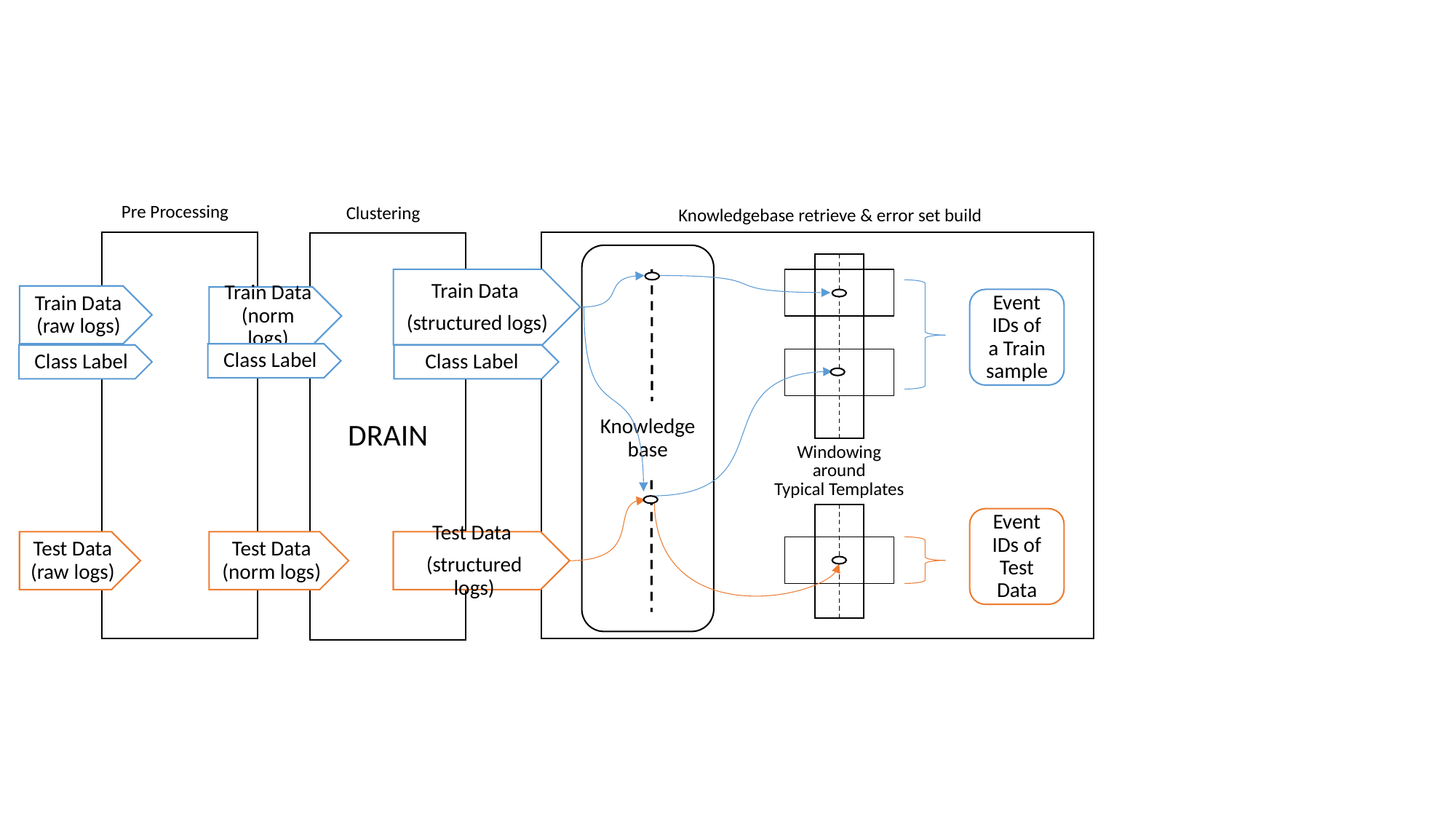

Pre Processing
Clustering
Knowledgebase retrieve & error set build

DRAIN
Knowledge base

Train Data
(structured logs)

Train Data (raw logs)
Train Data (norm logs)

Event IDs of a Train sample
Class Label
Class Label
Class Label

Windowing
around
Typical Templates

Event IDs of Test Data
Test Data (raw logs)
Test Data (norm logs)
Test Data
(structured logs)